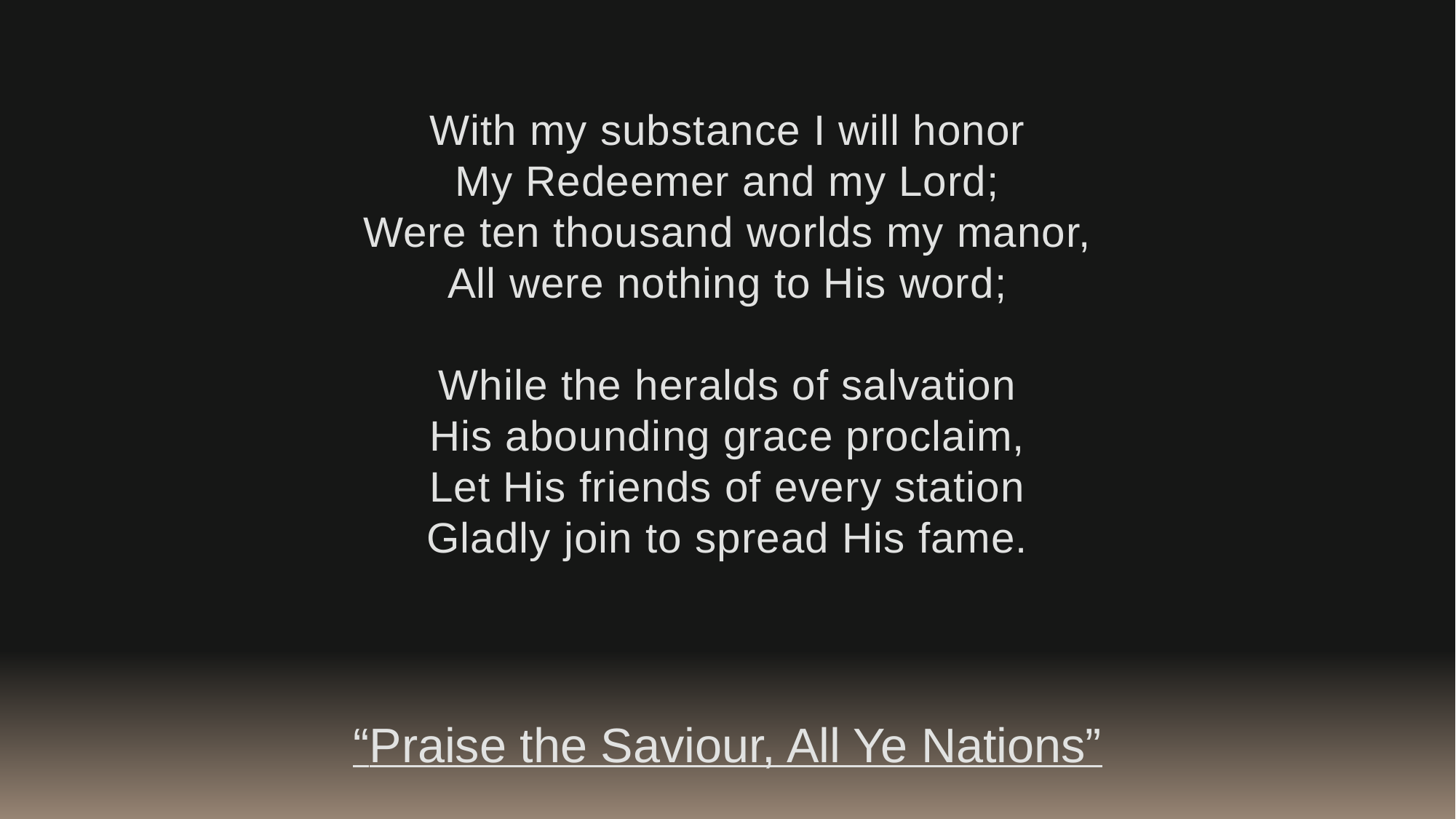

With my substance I will honor
My Redeemer and my Lord;
Were ten thousand worlds my manor,
All were nothing to His word;

While the heralds of salvation
His abounding grace proclaim,
Let His friends of every station
Gladly join to spread His fame.

“Praise the Saviour, All Ye Nations”